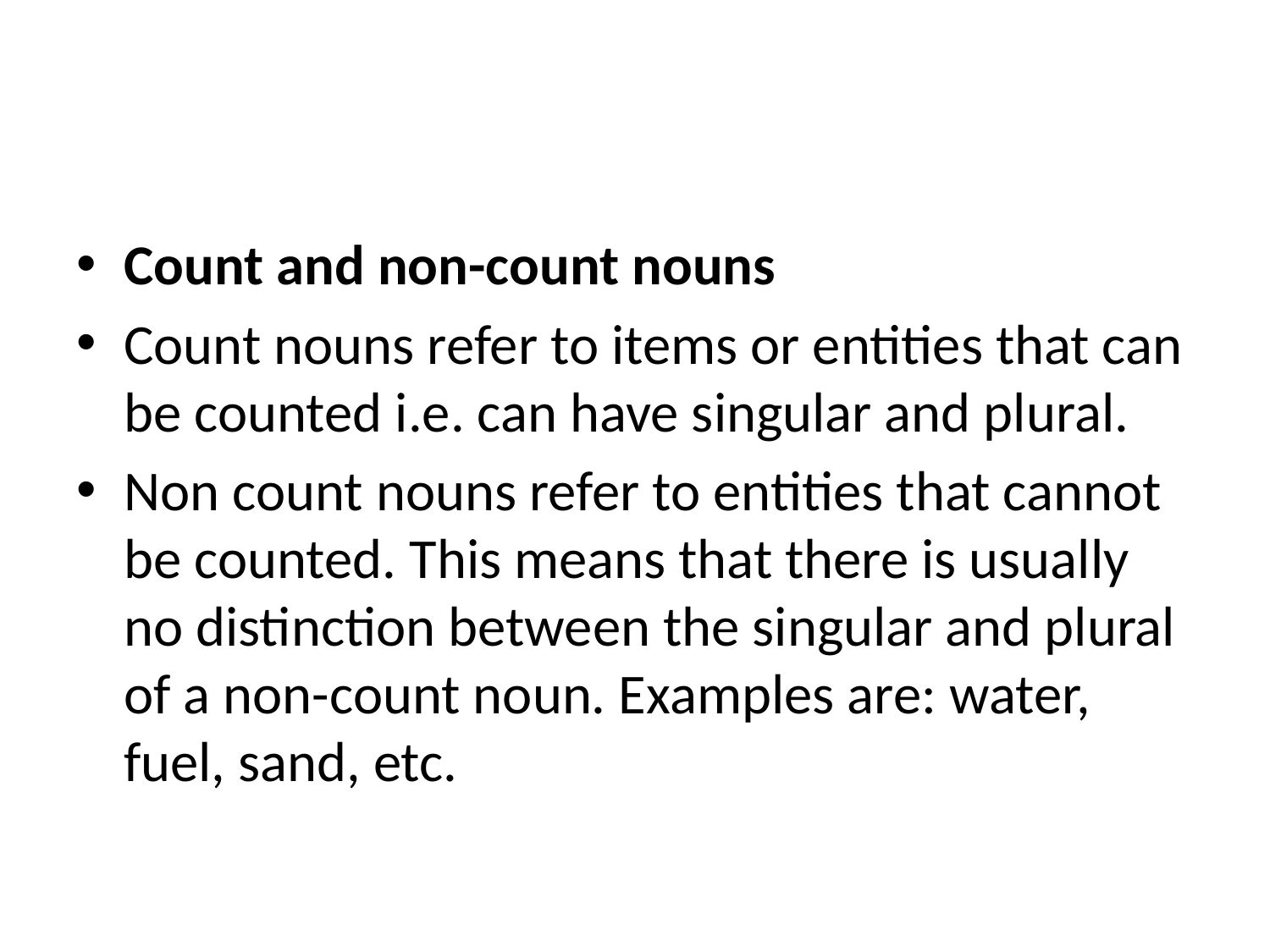

#
Count and non-count nouns
Count nouns refer to items or entities that can be counted i.e. can have singular and plural.
Non count nouns refer to entities that cannot be counted. This means that there is usually no distinction between the singular and plural of a non-count noun. Examples are: water, fuel, sand, etc.